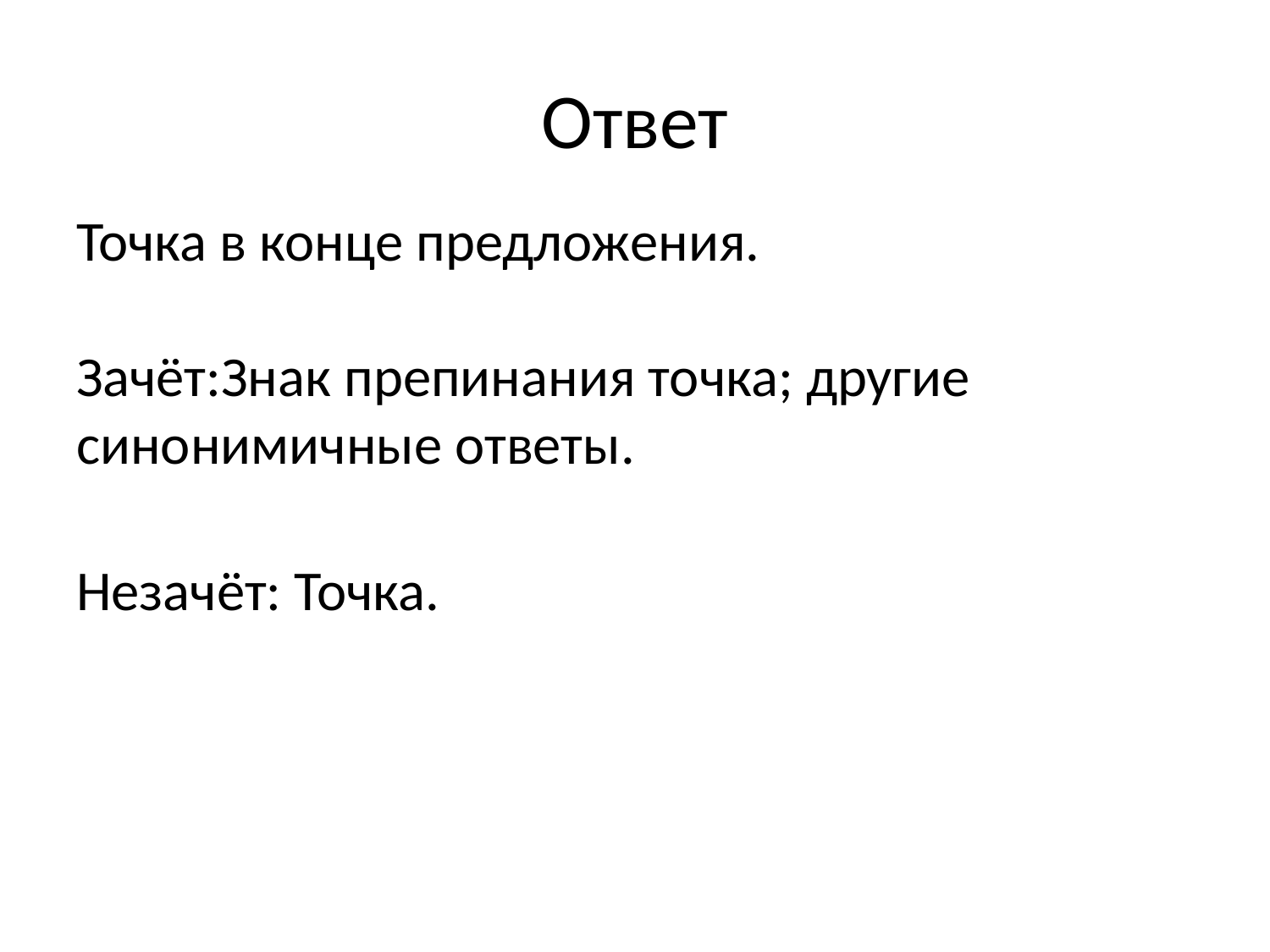

# Ответ
Точка в конце предложения.
Зачёт:Знак препинания точка; другие синонимичные ответы.
Незачёт: Точка.